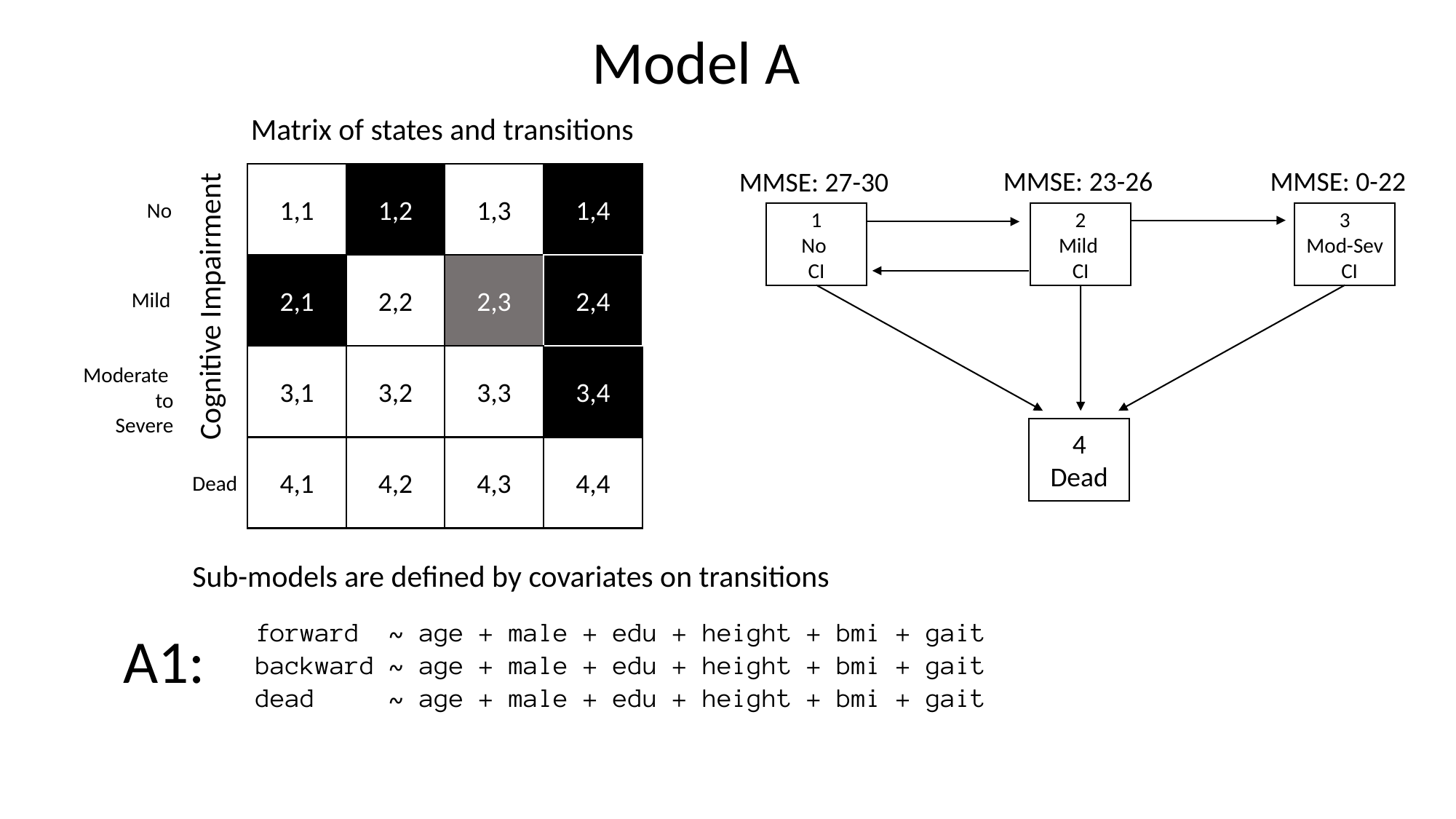

Model A
Matrix of states and transitions
1,1
1,2
1,3
1,4
2,1
2,2
2,3
2,4
3,1
3,2
3,3
3,4
4,1
4,2
4,3
4,4
No
Cognitive Impairment
Mild
Moderate
to
Severe
Dead
MMSE: 23-26
MMSE: 0-22
MMSE: 27-30
1
No
CI
2
Mild
CI
3
Mod-Sev   CI
4
Dead
Sub-models are defined by covariates on transitions
forward  ~ age + male + edu + height + bmi + gait
backward ~ age + male + edu + height + bmi + gait
dead     ~ age + male + edu + height + bmi + gait
A1: